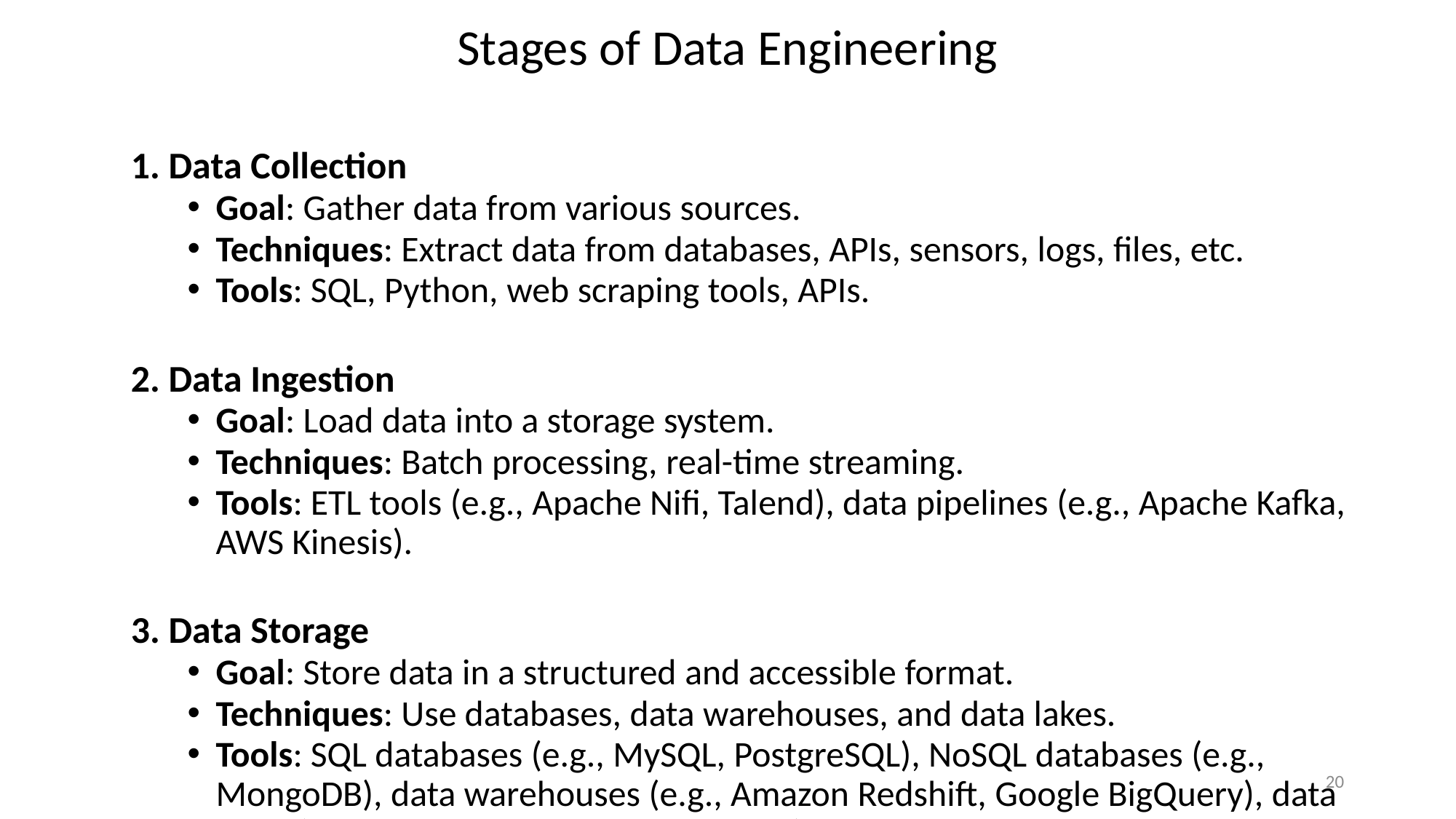

# Stages of Data Engineering
1. Data Collection
Goal: Gather data from various sources.
Techniques: Extract data from databases, APIs, sensors, logs, files, etc.
Tools: SQL, Python, web scraping tools, APIs.

2. Data Ingestion
Goal: Load data into a storage system.
Techniques: Batch processing, real-time streaming.
Tools: ETL tools (e.g., Apache Nifi, Talend), data pipelines (e.g., Apache Kafka, AWS Kinesis).

3. Data Storage
Goal: Store data in a structured and accessible format.
Techniques: Use databases, data warehouses, and data lakes.
Tools: SQL databases (e.g., MySQL, PostgreSQL), NoSQL databases (e.g., MongoDB), data warehouses (e.g., Amazon Redshift, Google BigQuery), data lakes (e.g., Amazon S3, Azure Data Lake).

20